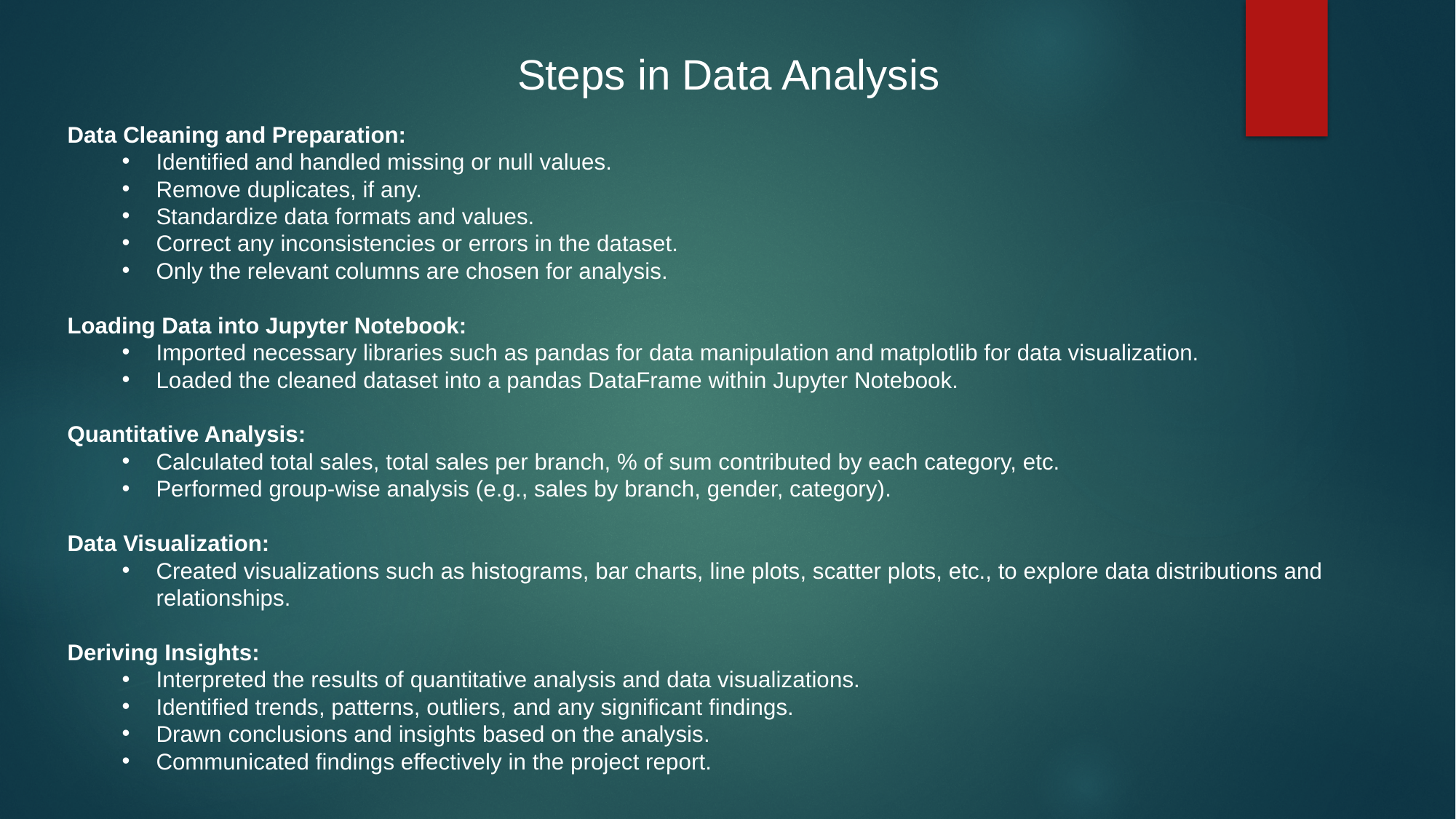

Steps in Data Analysis
Data Cleaning and Preparation:
Identified and handled missing or null values.
Remove duplicates, if any.
Standardize data formats and values.
Correct any inconsistencies or errors in the dataset.
Only the relevant columns are chosen for analysis.

Loading Data into Jupyter Notebook:
Imported necessary libraries such as pandas for data manipulation and matplotlib for data visualization.
Loaded the cleaned dataset into a pandas DataFrame within Jupyter Notebook.

Quantitative Analysis:
Calculated total sales, total sales per branch, % of sum contributed by each category, etc.
Performed group-wise analysis (e.g., sales by branch, gender, category).

Data Visualization:
Created visualizations such as histograms, bar charts, line plots, scatter plots, etc., to explore data distributions and relationships.

Deriving Insights:
Interpreted the results of quantitative analysis and data visualizations.
Identified trends, patterns, outliers, and any significant findings.
Drawn conclusions and insights based on the analysis.
Communicated findings effectively in the project report.